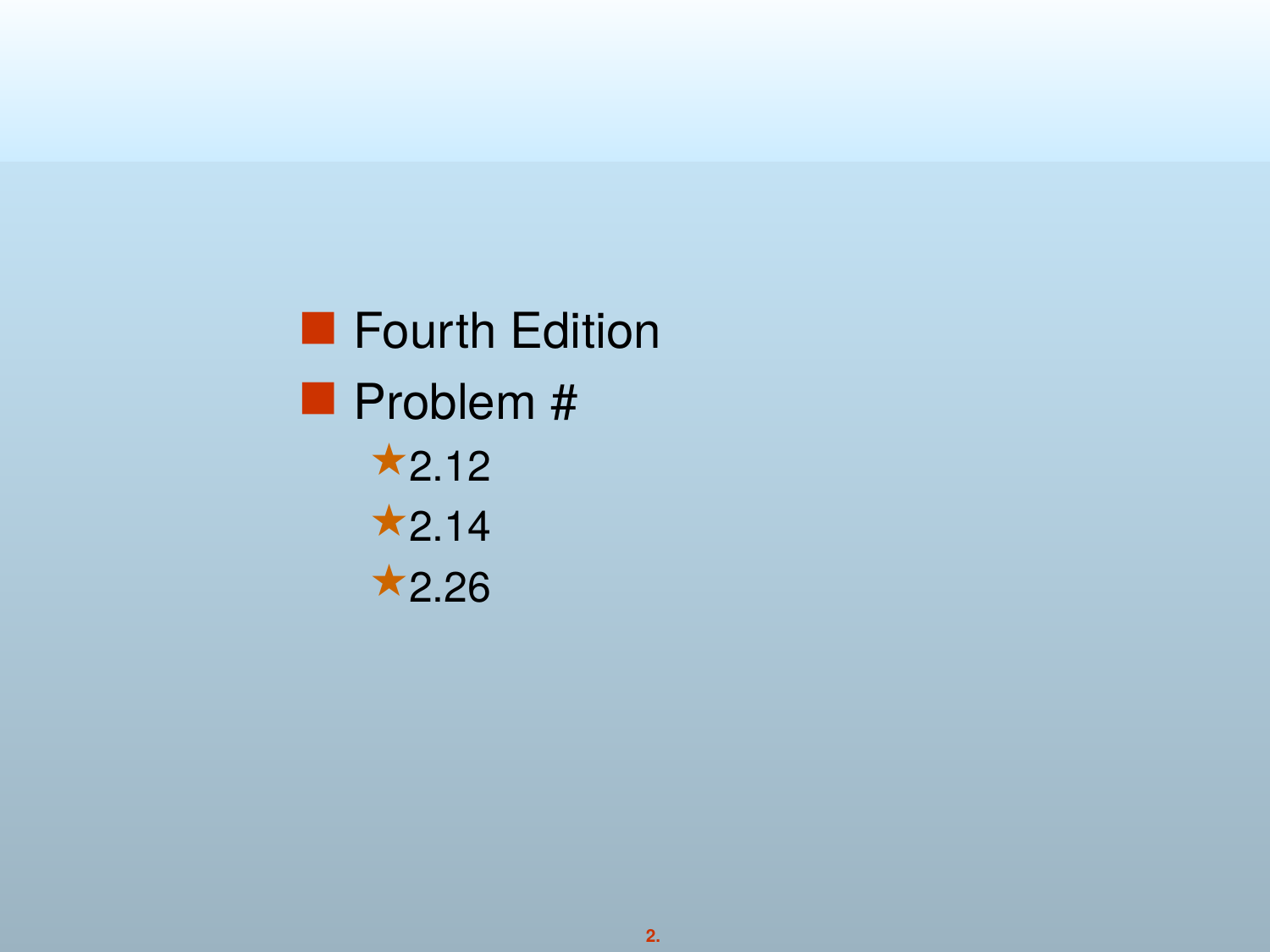

Fourth Edition
Problem #
2.12
2.14
2.26